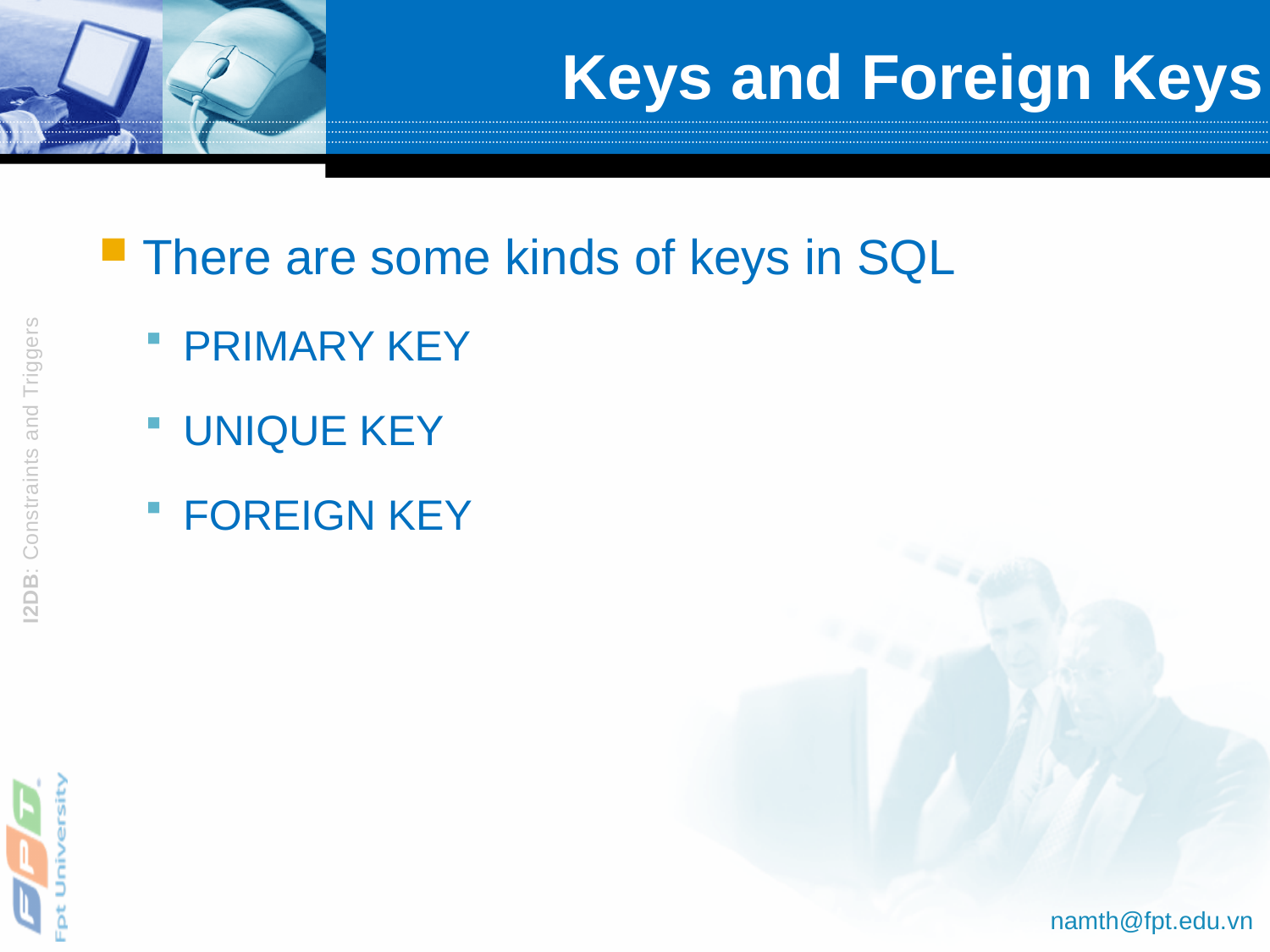

# Keys and Foreign Keys
There are some kinds of keys in SQL
PRIMARY KEY
UNIQUE KEY
FOREIGN KEY